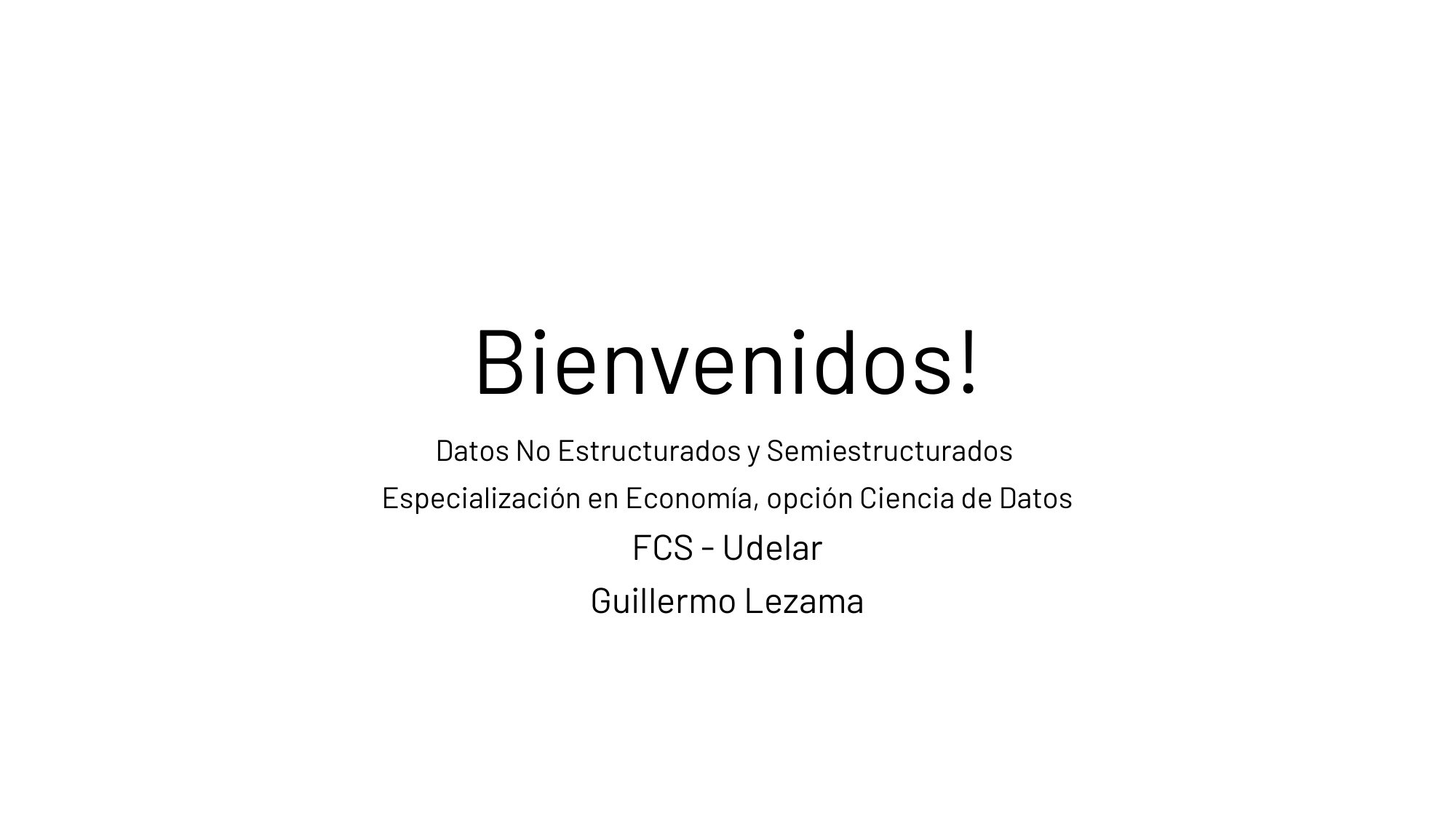

# Bienvenidos!
Datos No Estructurados y Semiestructurados
Especialización en Economía, opción Ciencia de Datos
FCS - Udelar
Guillermo Lezama